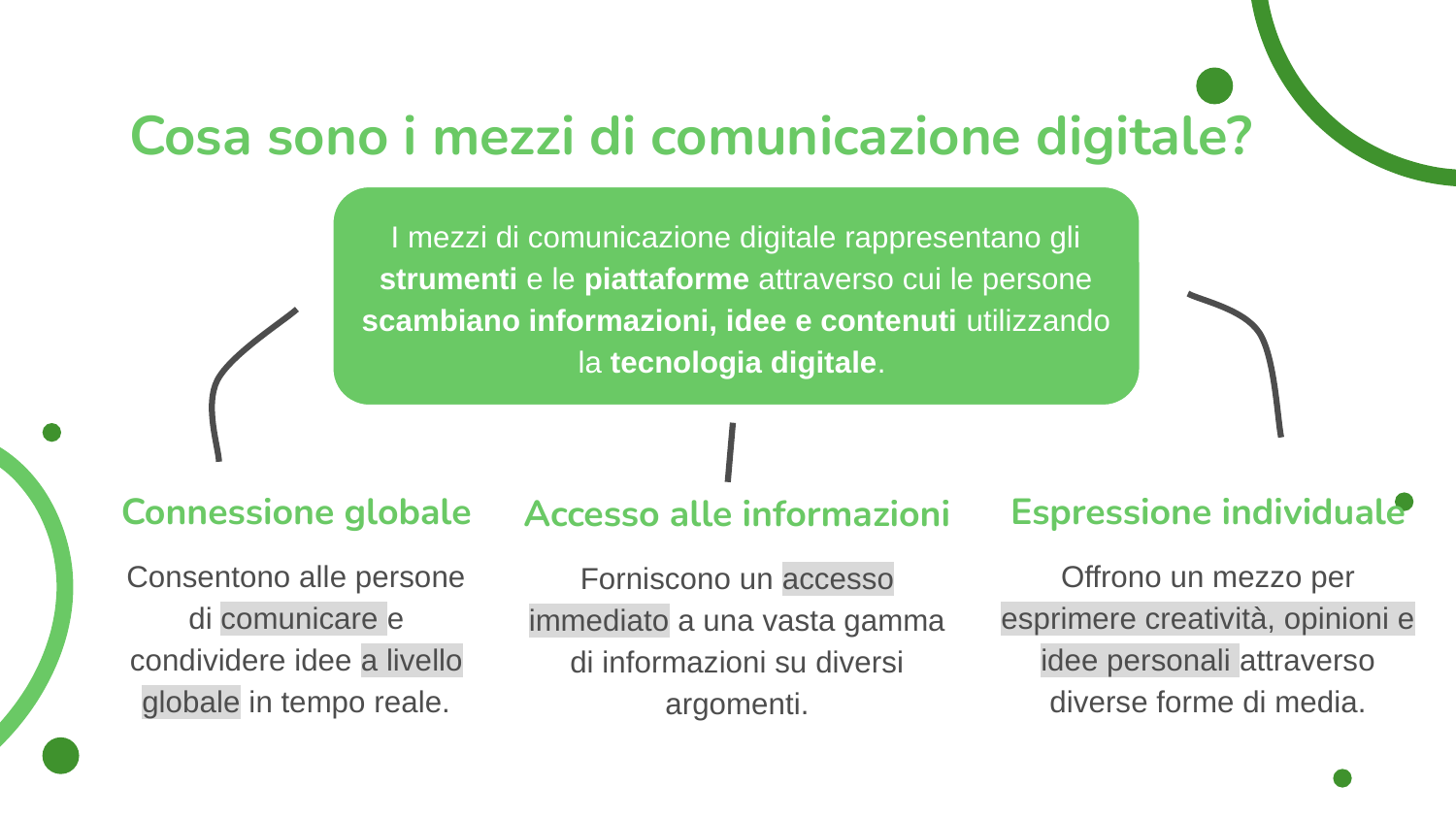

# Cosa sono i mezzi di comunicazione digitale?
I mezzi di comunicazione digitale rappresentano gli strumenti e le piattaforme attraverso cui le persone scambiano informazioni, idee e contenuti utilizzando la tecnologia digitale.

Connessione globale
Consentono alle persone di comunicare e condividere idee a livello globale in tempo reale.
Espressione individuale
Offrono un mezzo per esprimere creatività, opinioni e idee personali attraverso diverse forme di media.
Accesso alle informazioni
Forniscono un accesso immediato a una vasta gamma di informazioni su diversi argomenti.